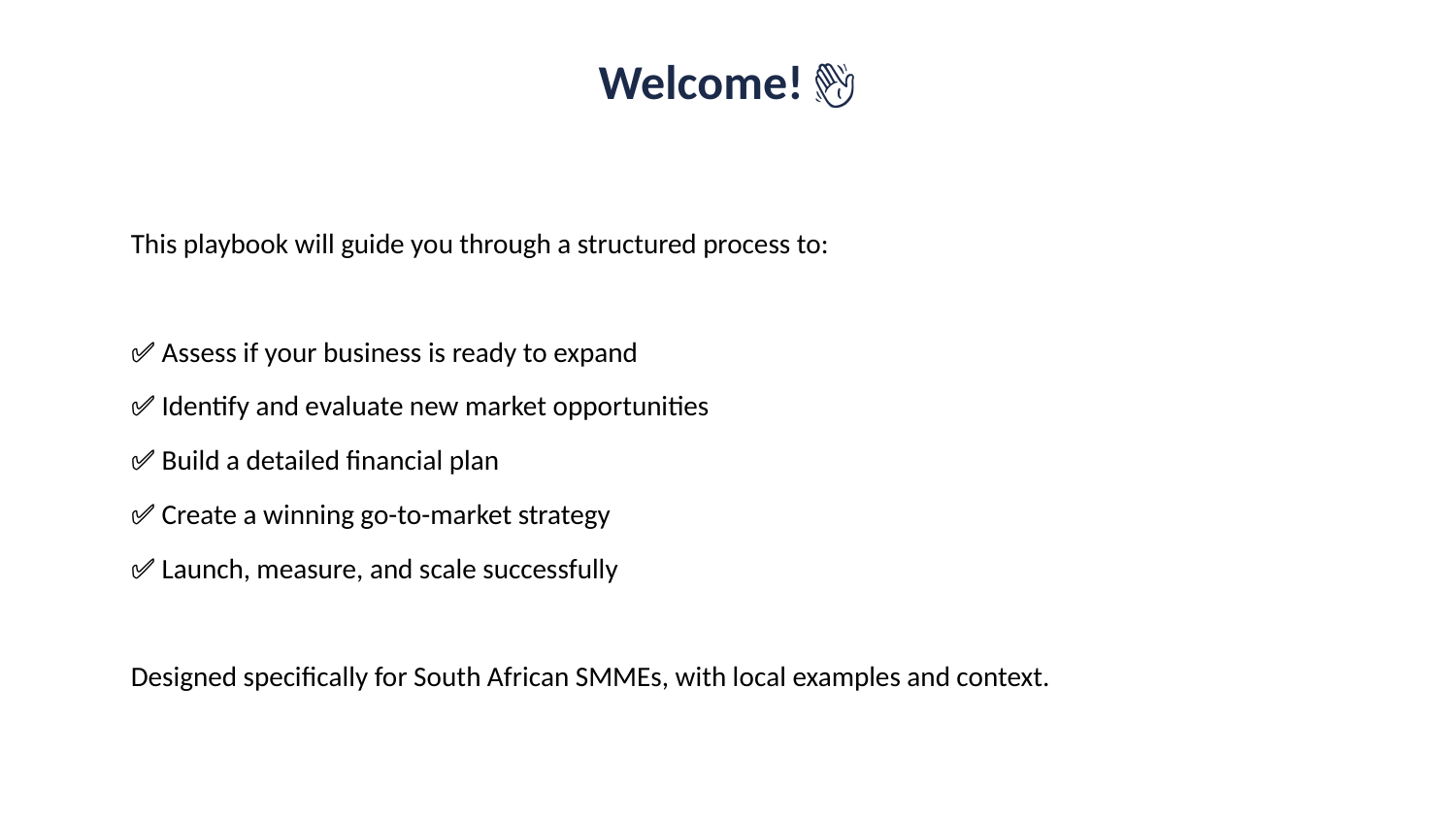

Welcome! 👋

This playbook will guide you through a structured process to:

✅ Assess if your business is ready to expand
✅ Identify and evaluate new market opportunities
✅ Build a detailed financial plan
✅ Create a winning go-to-market strategy
✅ Launch, measure, and scale successfully

Designed specifically for South African SMMEs, with local examples and context.